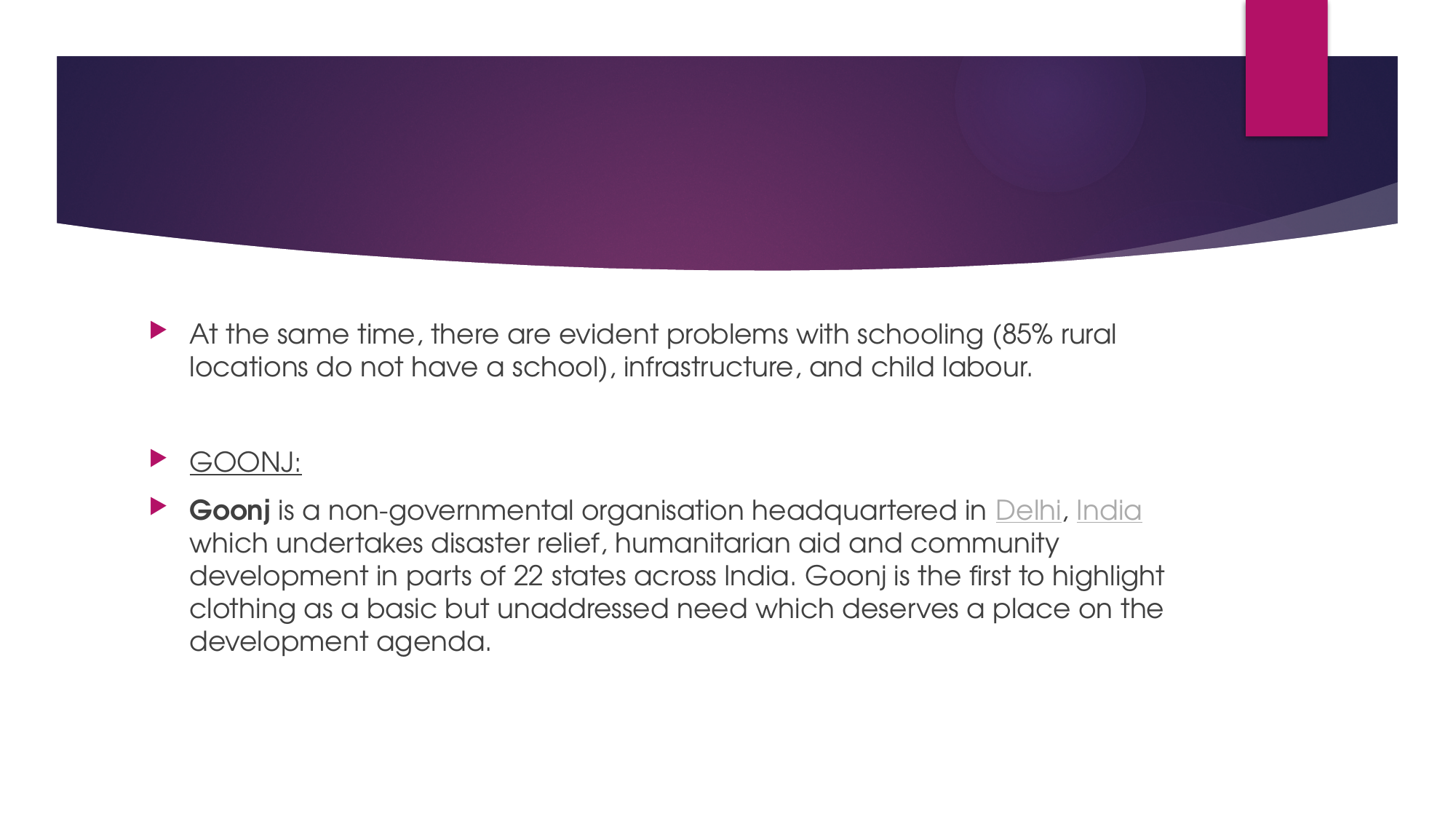

At the same time, there are evident problems with schooling (85% rural locations do not have a school), infrastructure, and child labour.

GOONJ:
Goonj is a non-governmental organisation headquartered in Delhi, India which undertakes disaster relief, humanitarian aid and community development in parts of 22 states across India. Goonj is the first to highlight clothing as a basic but unaddressed need which deserves a place on the development agenda.